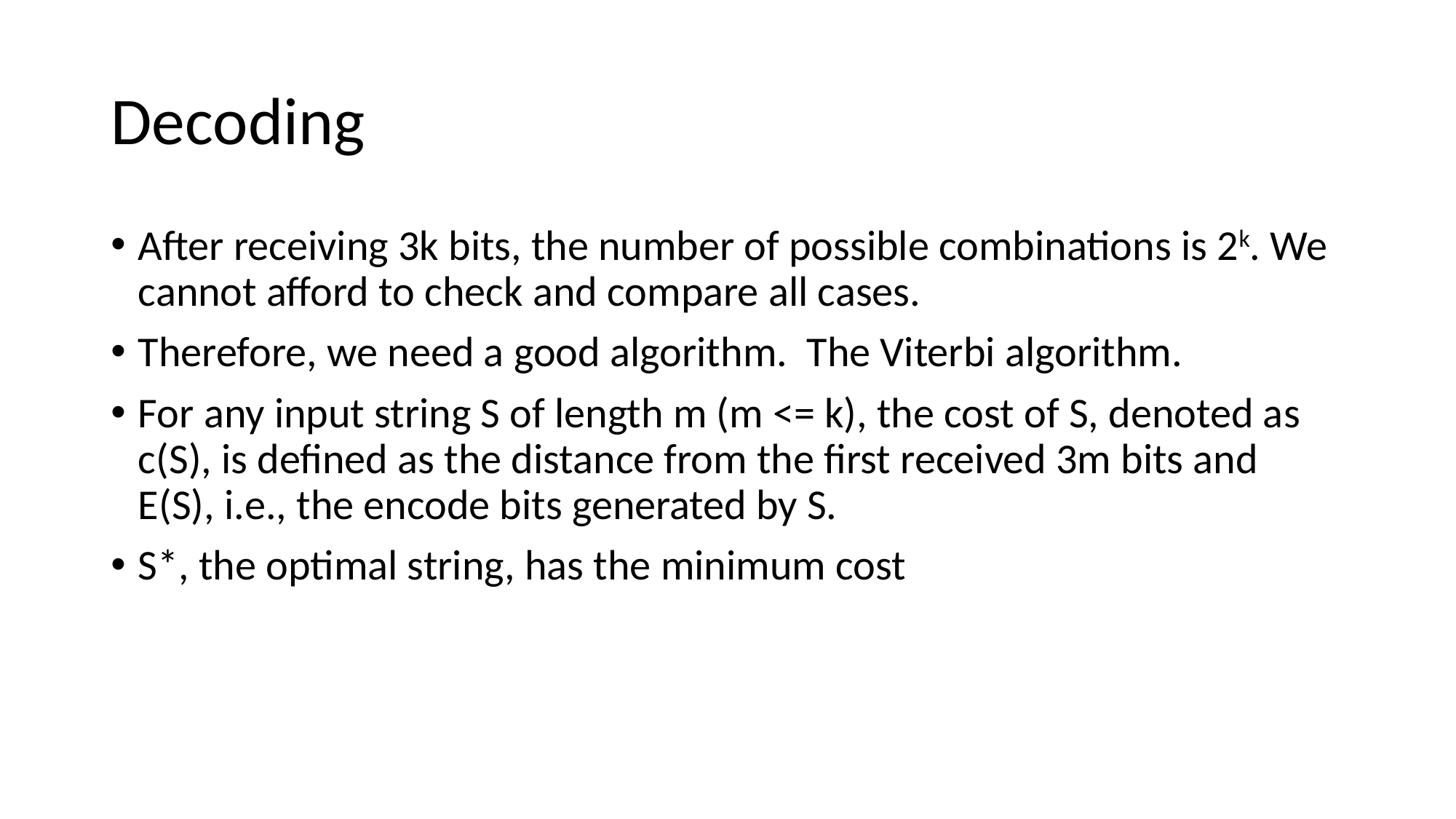

# Decoding
After receiving 3k bits, the number of possible combinations is 2k. We cannot afford to check and compare all cases.
Therefore, we need a good algorithm.  The Viterbi algorithm.
For any input string S of length m (m <= k), the cost of S, denoted as c(S), is defined as the distance from the first received 3m bits and E(S), i.e., the encode bits generated by S.
S*, the optimal string, has the minimum cost